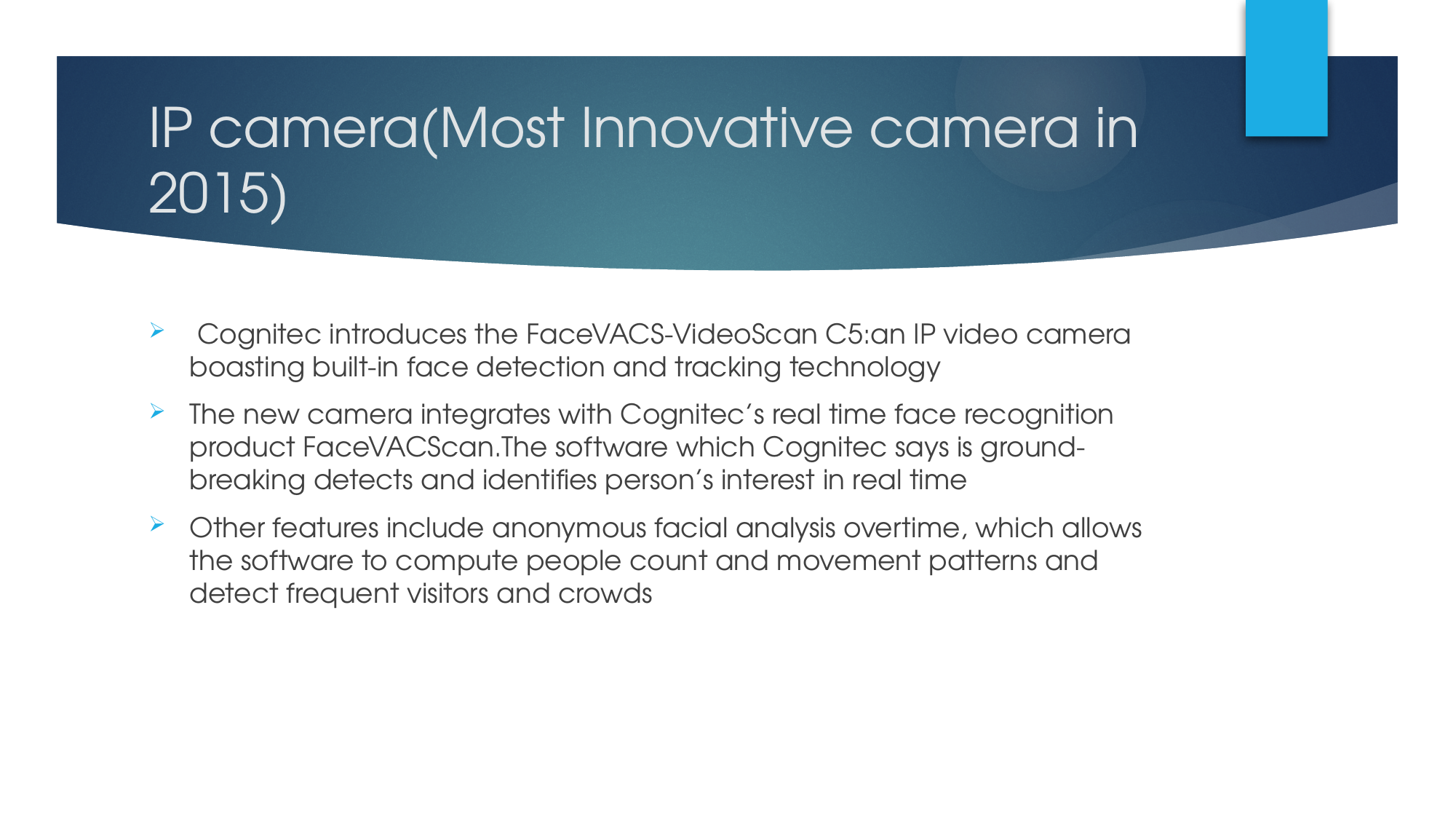

# IP camera(Most Innovative camera in 2015)
 Cognitec introduces the FaceVACS-VideoScan C5:an IP video camera boasting built-in face detection and tracking technology
The new camera integrates with Cognitec’s real time face recognition product FaceVACScan.The software which Cognitec says is ground-breaking detects and identifies person’s interest in real time
Other features include anonymous facial analysis overtime, which allows the software to compute people count and movement patterns and detect frequent visitors and crowds